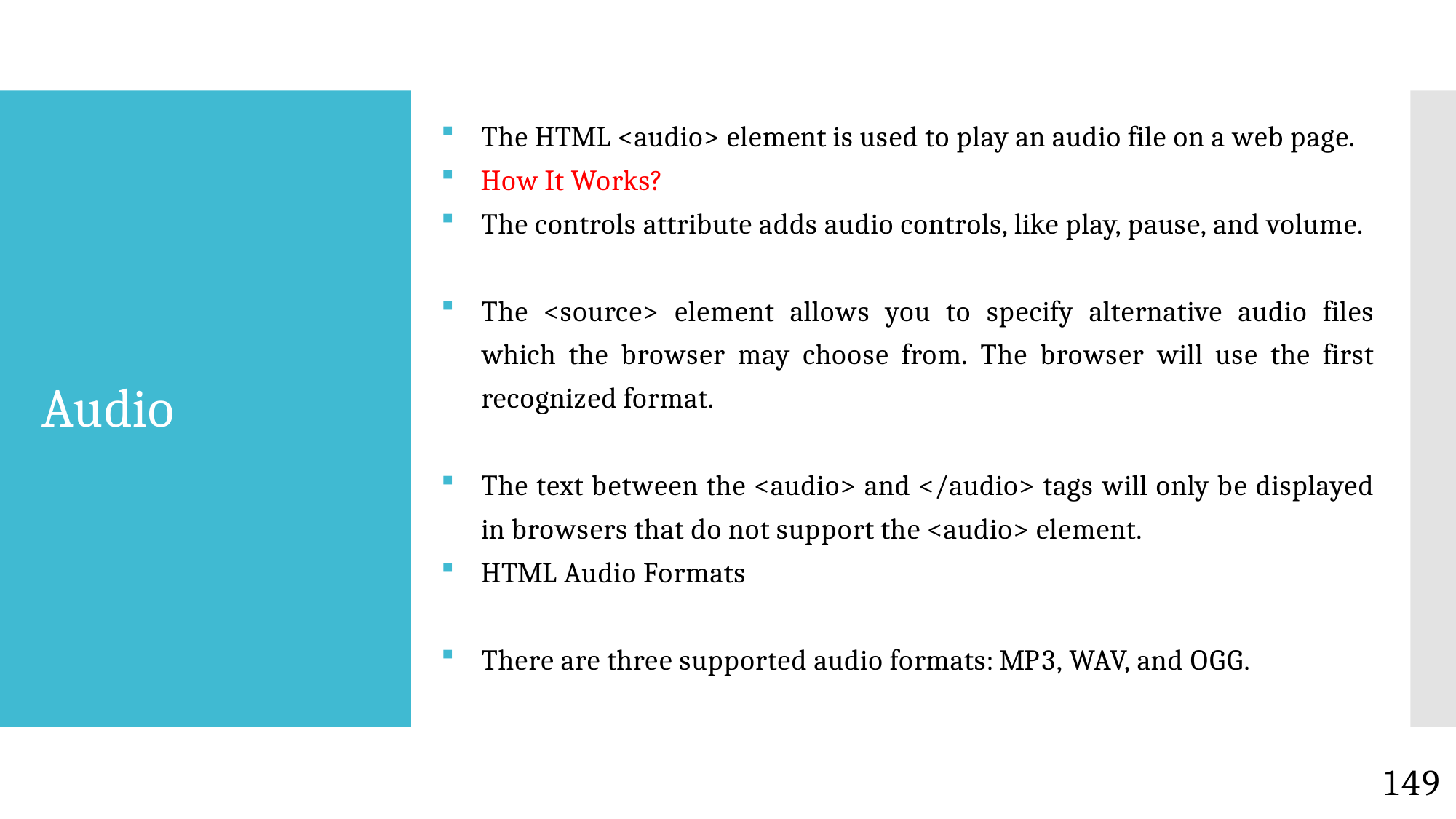

The HTML <audio> element is used to play an audio file on a web page.
How It Works?
The controls attribute adds audio controls, like play, pause, and volume.

The <source> element allows you to specify alternative audio files which the browser may choose from. The browser will use the first recognized format.

The text between the <audio> and </audio> tags will only be displayed in browsers that do not support the <audio> element.
HTML Audio Formats

There are three supported audio formats: MP3, WAV, and OGG.

# Audio
149